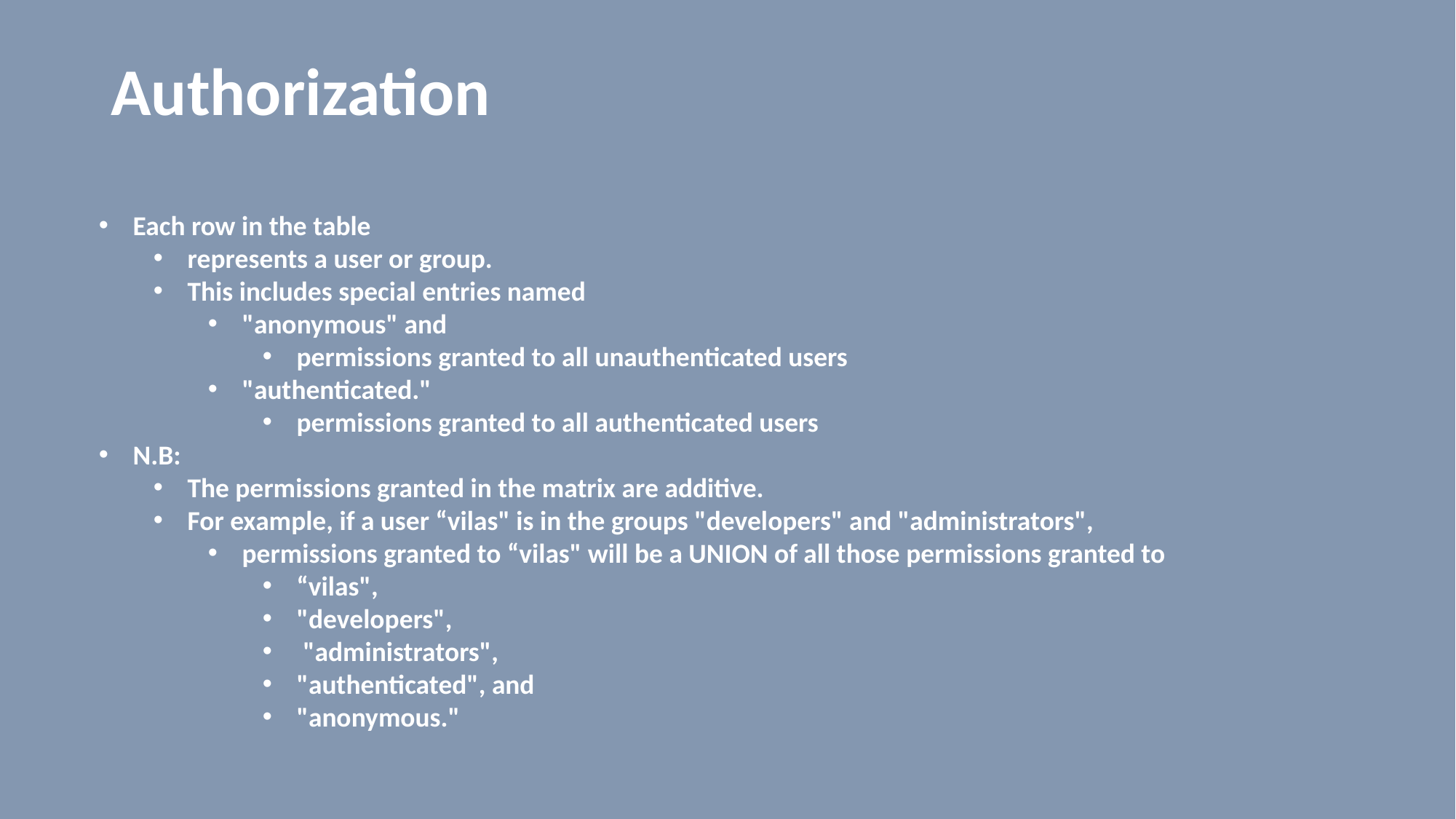

# Authorization
Each row in the table
represents a user or group.
This includes special entries named
"anonymous" and
permissions granted to all unauthenticated users
"authenticated."
permissions granted to all authenticated users
N.B:
The permissions granted in the matrix are additive.
For example, if a user “vilas" is in the groups "developers" and "administrators",
permissions granted to “vilas" will be a UNION of all those permissions granted to
“vilas",
"developers",
 "administrators",
"authenticated", and
"anonymous."